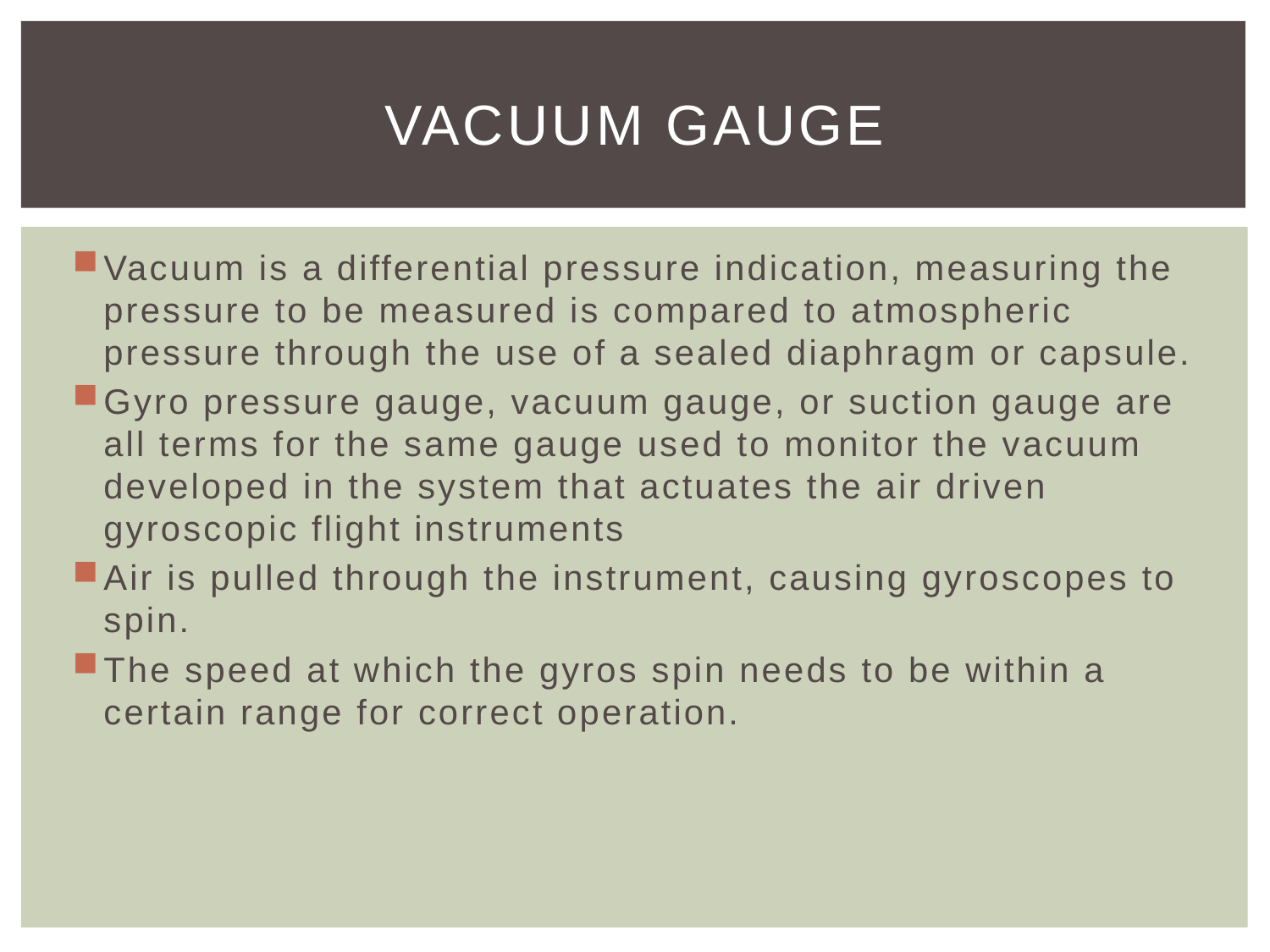

# Vacuum gauge
Vacuum is a differential pressure indication, measuring the pressure to be measured is compared to atmospheric pressure through the use of a sealed diaphragm or capsule.
Gyro pressure gauge, vacuum gauge, or suction gauge are all terms for the same gauge used to monitor the vacuum developed in the system that actuates the air driven gyroscopic flight instruments
Air is pulled through the instrument, causing gyroscopes to spin.
The speed at which the gyros spin needs to be within a certain range for correct operation.